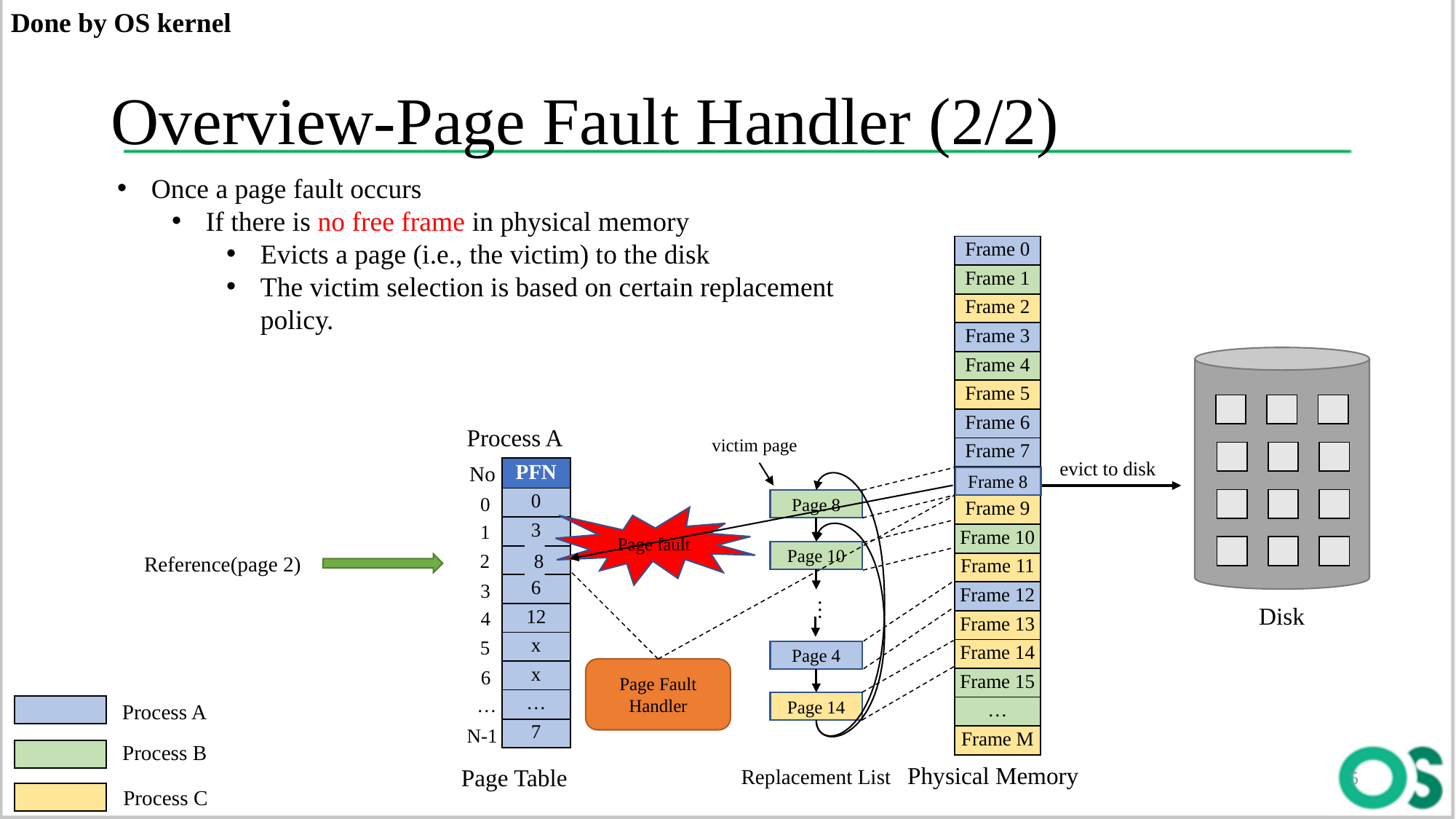

Done by OS kernel
# Overview-Page Fault Handler (2/2)
Once a page fault occurs
If there is no free frame in physical memory
Evicts a page (i.e., the victim) to the disk
The victim selection is based on certain replacement policy.

| Frame 0 |
| --- |
| Frame 1 |
| Frame 2 |
| Frame 3 |
| Frame 4 |
| Frame 5 |
| Frame 6 |
| Frame 7 |
| Frame 8 |
| Frame 9 |
| Frame 10 |
| Frame 11 |
| Frame 12 |
| Frame 13 |
| Frame 14 |
| Frame 15 |
| … |
| Frame M |

|  |
| --- |
|  |
| --- |
|  |
| --- |
Process A
victim page
|  |
| --- |
|  |
| --- |
|  |
| --- |
evict to disk
No
| PFN |
| --- |
| 0 |
| 3 |
| x |
| 6 |
| 12 |
| x |
| x |
| … |
| 7 |
Frame 8
Frame 8
0
|  |
| --- |
|  |
| --- |
|  |
| --- |
Page 8
Page fault
1
|  |
| --- |
|  |
| --- |
|  |
| --- |
Page 10
2
8
Reference(page 2)

3
…
Disk
4
5
Page 4
Page Fault Handler
6
…
Page 14
Process A

N-1
Process B

Physical Memory
5
Page Table
Replacement List
Process C